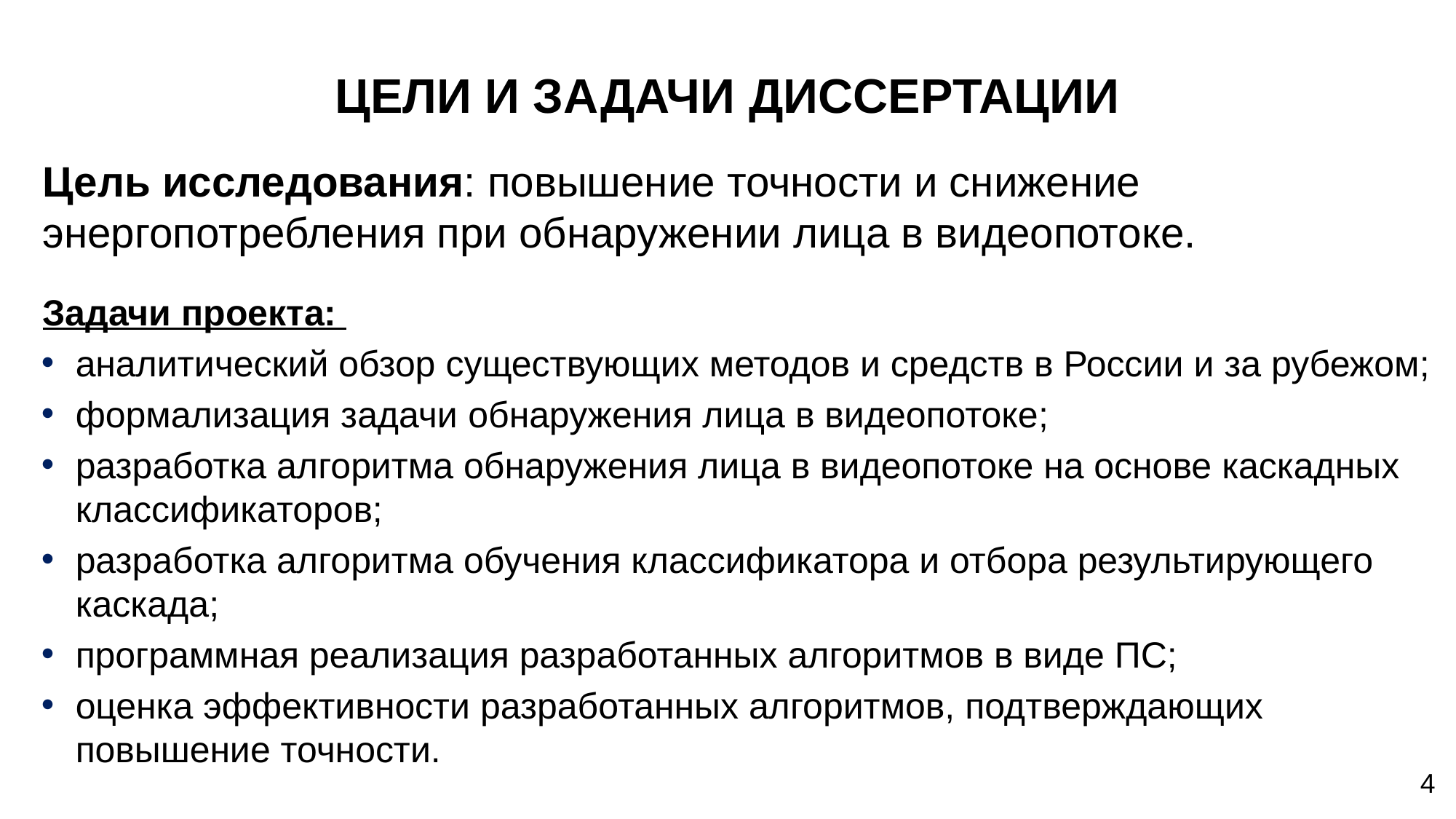

# ЦЕЛИ И ЗАДАЧИ ДИССЕРТАЦИИ
Цель исследования: повышение точности и снижение энергопотребления при обнаружении лица в видеопотоке.
Задачи проекта:
аналитический обзор существующих методов и средств в России и за рубежом;
формализация задачи обнаружения лица в видеопотоке;
разработка алгоритма обнаружения лица в видеопотоке на основе каскадных классификаторов;
разработка алгоритма обучения классификатора и отбора результирующего каскада;
программная реализация разработанных алгоритмов в виде ПС;
оценка эффективности разработанных алгоритмов, подтверждающих повышение точности.

4